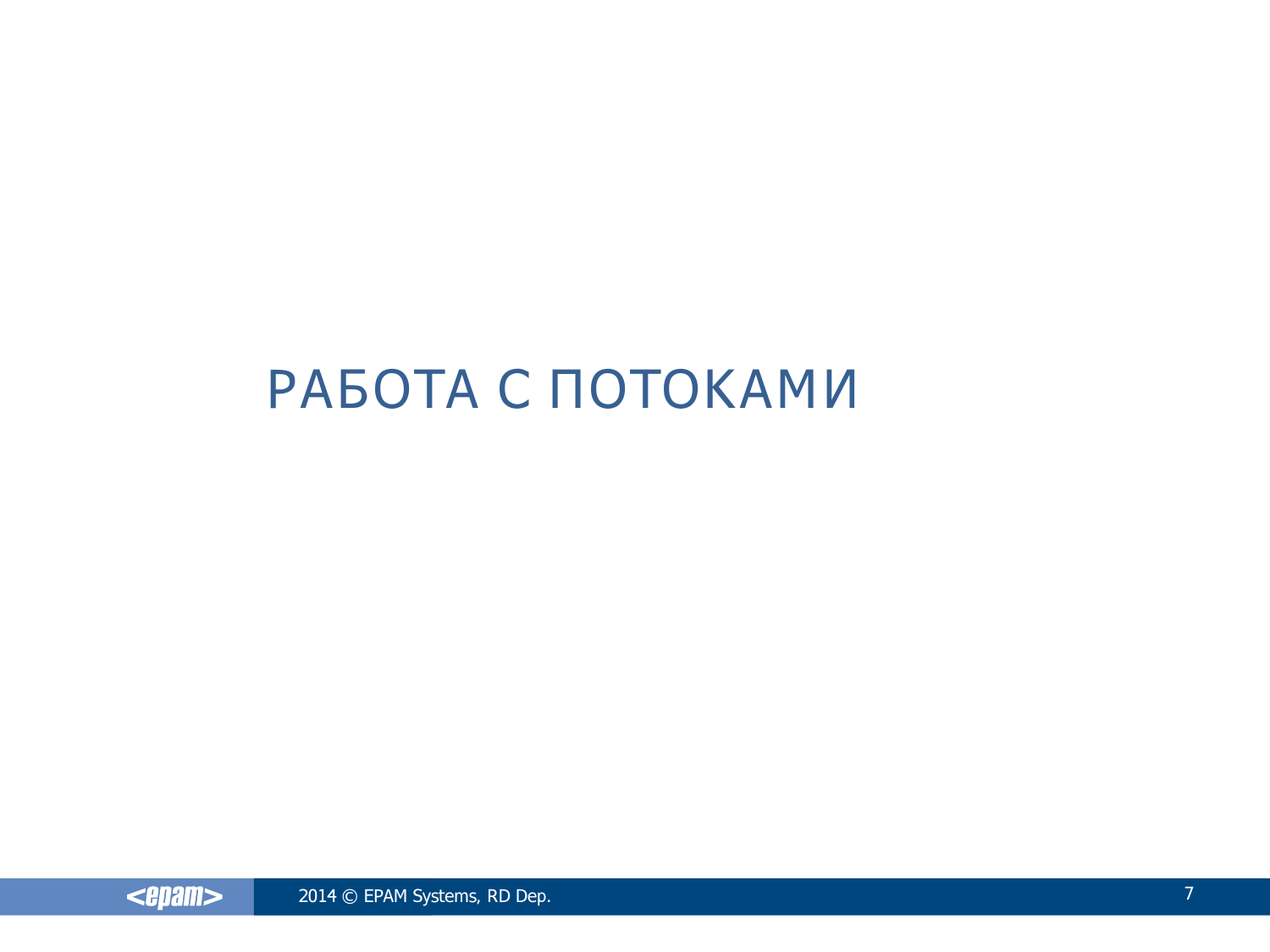

# Работа с потоками
7
2014 © EPAM Systems, RD Dep.